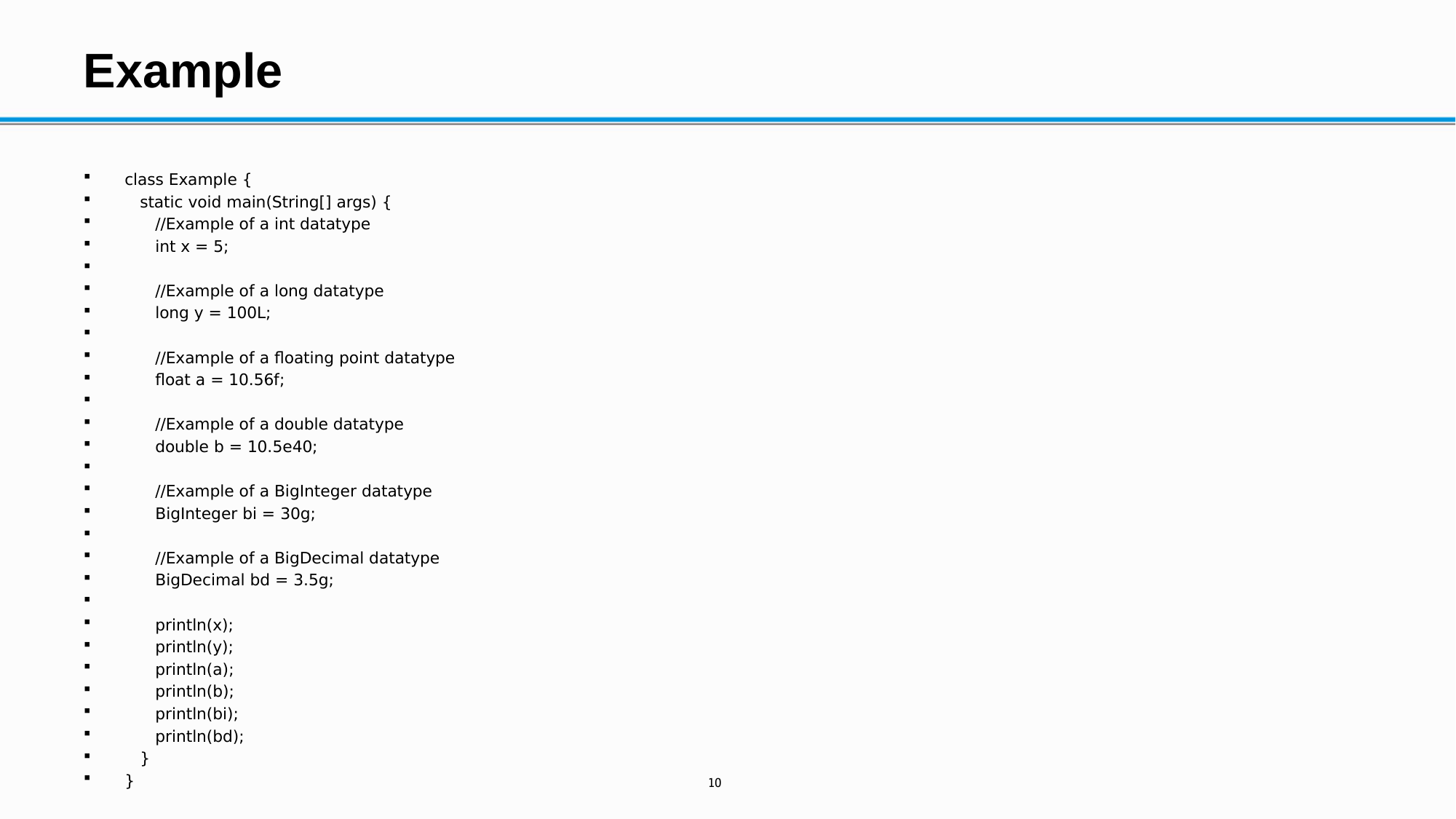

# Example
class Example {
   static void main(String[] args) {
      //Example of a int datatype
      int x = 5;

      //Example of a long datatype
      long y = 100L;

      //Example of a floating point datatype
      float a = 10.56f;

      //Example of a double datatype
      double b = 10.5e40;

      //Example of a BigInteger datatype
      BigInteger bi = 30g;

      //Example of a BigDecimal datatype
      BigDecimal bd = 3.5g;

      println(x);
      println(y);
      println(a);
      println(b);
      println(bi);
      println(bd);
   }
}